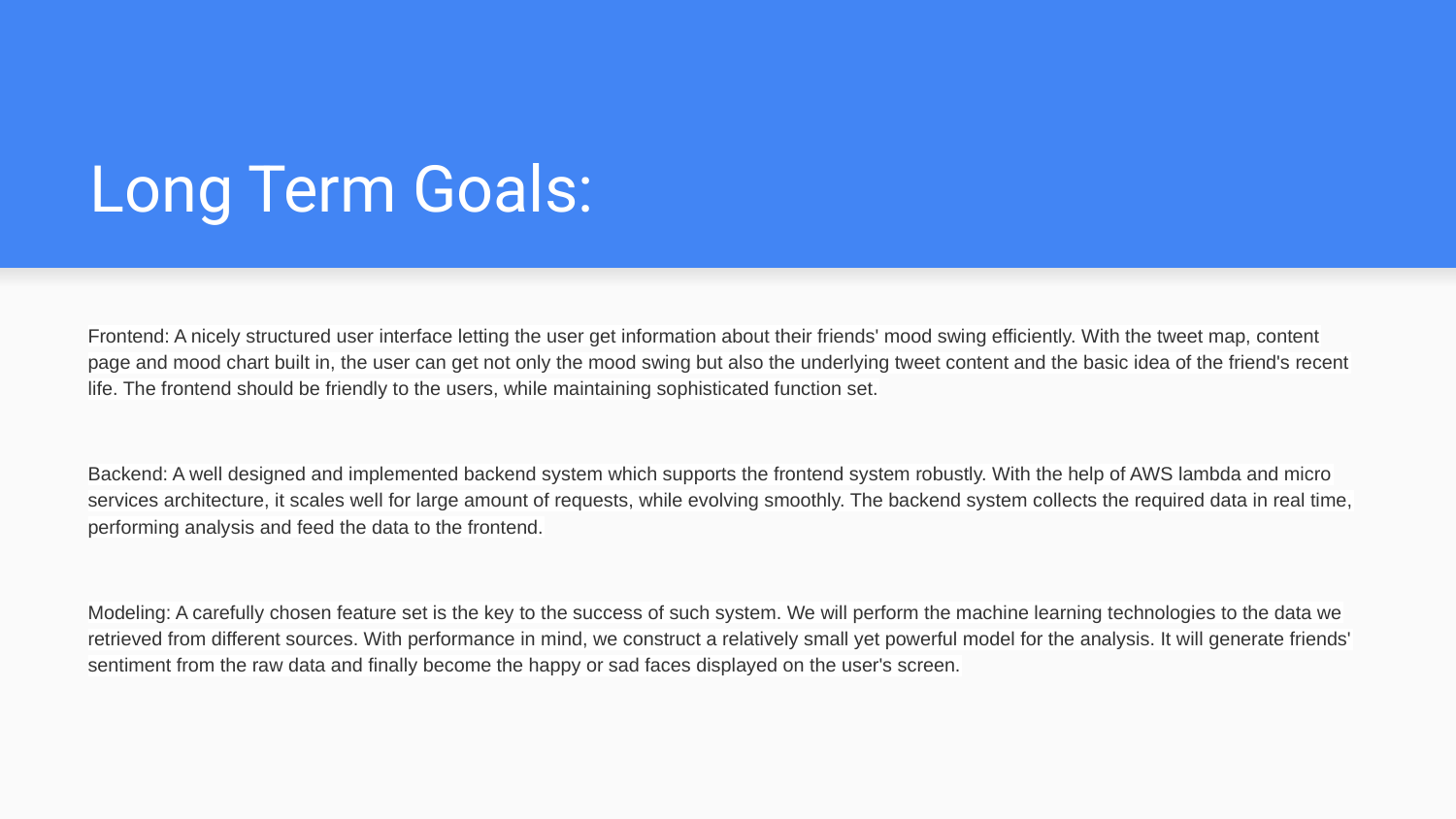

# Long Term Goals:
Frontend: A nicely structured user interface letting the user get information about their friends' mood swing efficiently. With the tweet map, content page and mood chart built in, the user can get not only the mood swing but also the underlying tweet content and the basic idea of the friend's recent life. The frontend should be friendly to the users, while maintaining sophisticated function set.

Backend: A well designed and implemented backend system which supports the frontend system robustly. With the help of AWS lambda and micro services architecture, it scales well for large amount of requests, while evolving smoothly. The backend system collects the required data in real time, performing analysis and feed the data to the frontend.

Modeling: A carefully chosen feature set is the key to the success of such system. We will perform the machine learning technologies to the data we retrieved from different sources. With performance in mind, we construct a relatively small yet powerful model for the analysis. It will generate friends' sentiment from the raw data and finally become the happy or sad faces displayed on the user's screen.